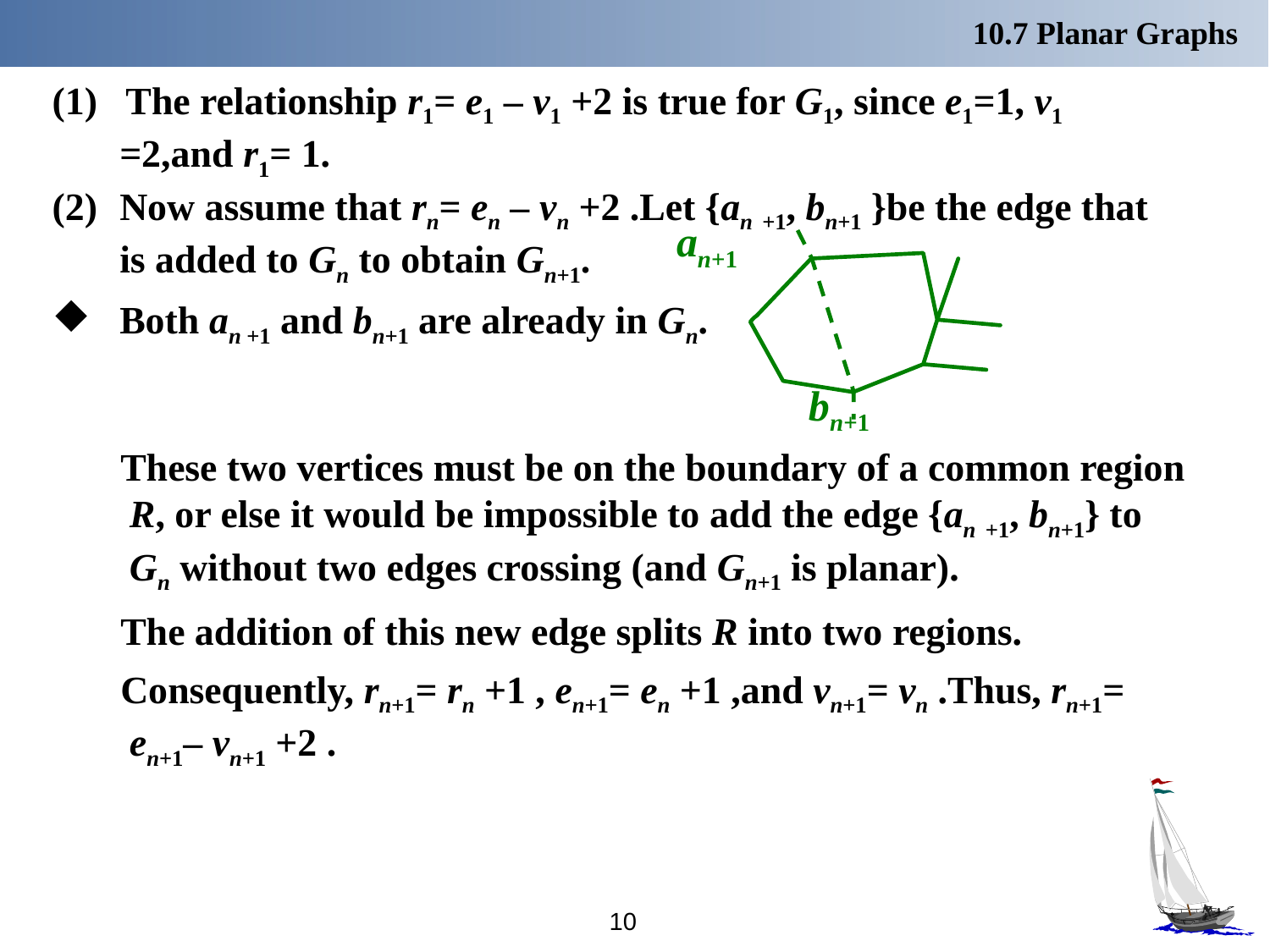

10.7 Planar Graphs
(1)   The relationship r1= e1 – v1 +2 is true for G1, since e1=1, v1 =2,and r1= 1.
Now assume that rn= en – vn +2 .Let {an +1, bn+1 }be the edge that is added to Gn to obtain Gn+1.
Both an +1 and bn+1 are already in Gn.
an+1

bn+1
      These two vertices must be on the boundary of a common region R, or else it would be impossible to add the edge {an +1, bn+1} to Gn without two edges crossing (and Gn+1 is planar).
      The addition of this new edge splits R into two regions.
      Consequently, rn+1= rn +1 , en+1= en +1 ,and vn+1= vn .Thus, rn+1= en+1– vn+1 +2 .
10